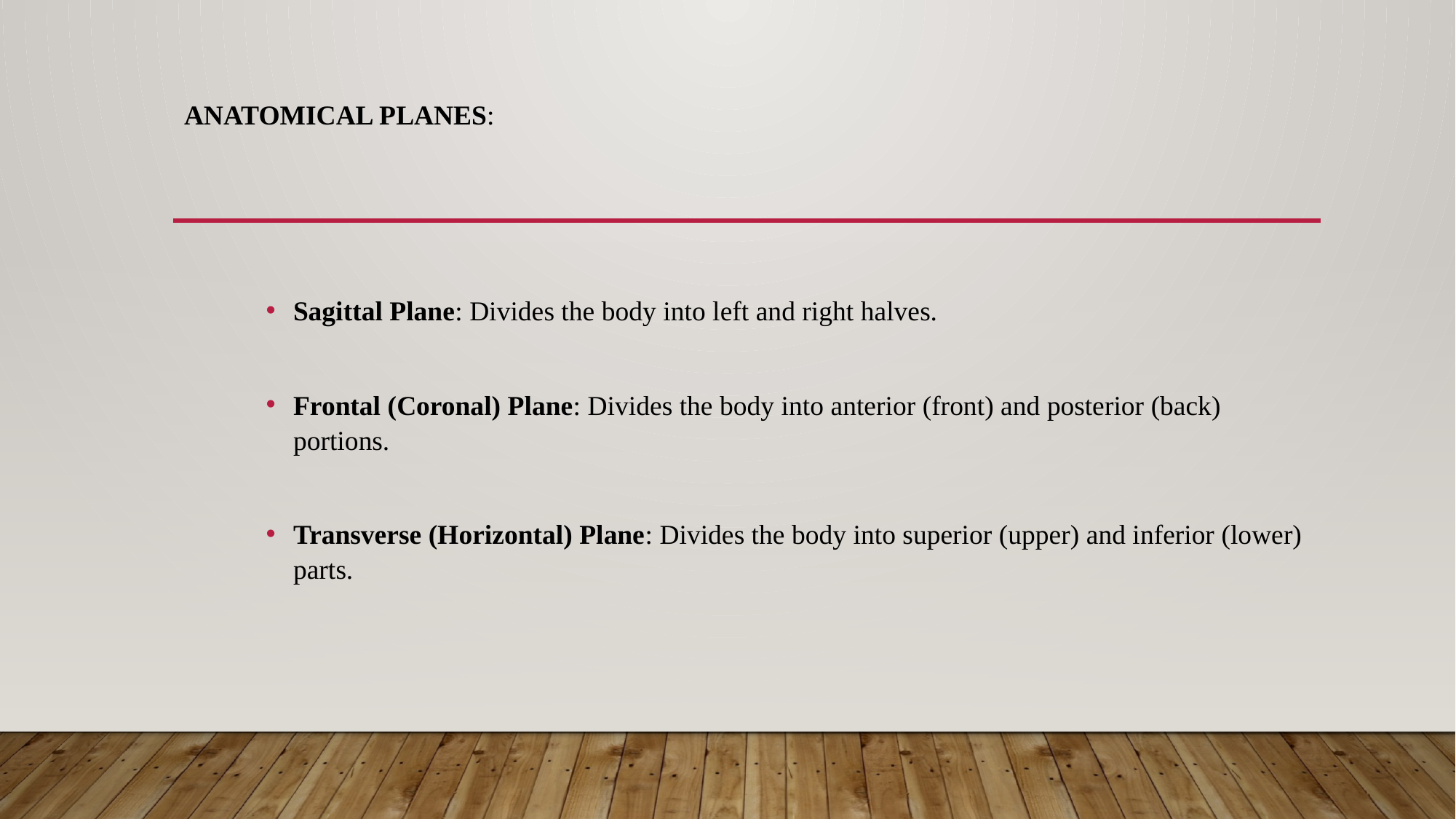

# Anatomical Planes:

Sagittal Plane: Divides the body into left and right halves.

Frontal (Coronal) Plane: Divides the body into anterior (front) and posterior (back) portions.

Transverse (Horizontal) Plane: Divides the body into superior (upper) and inferior (lower) parts.